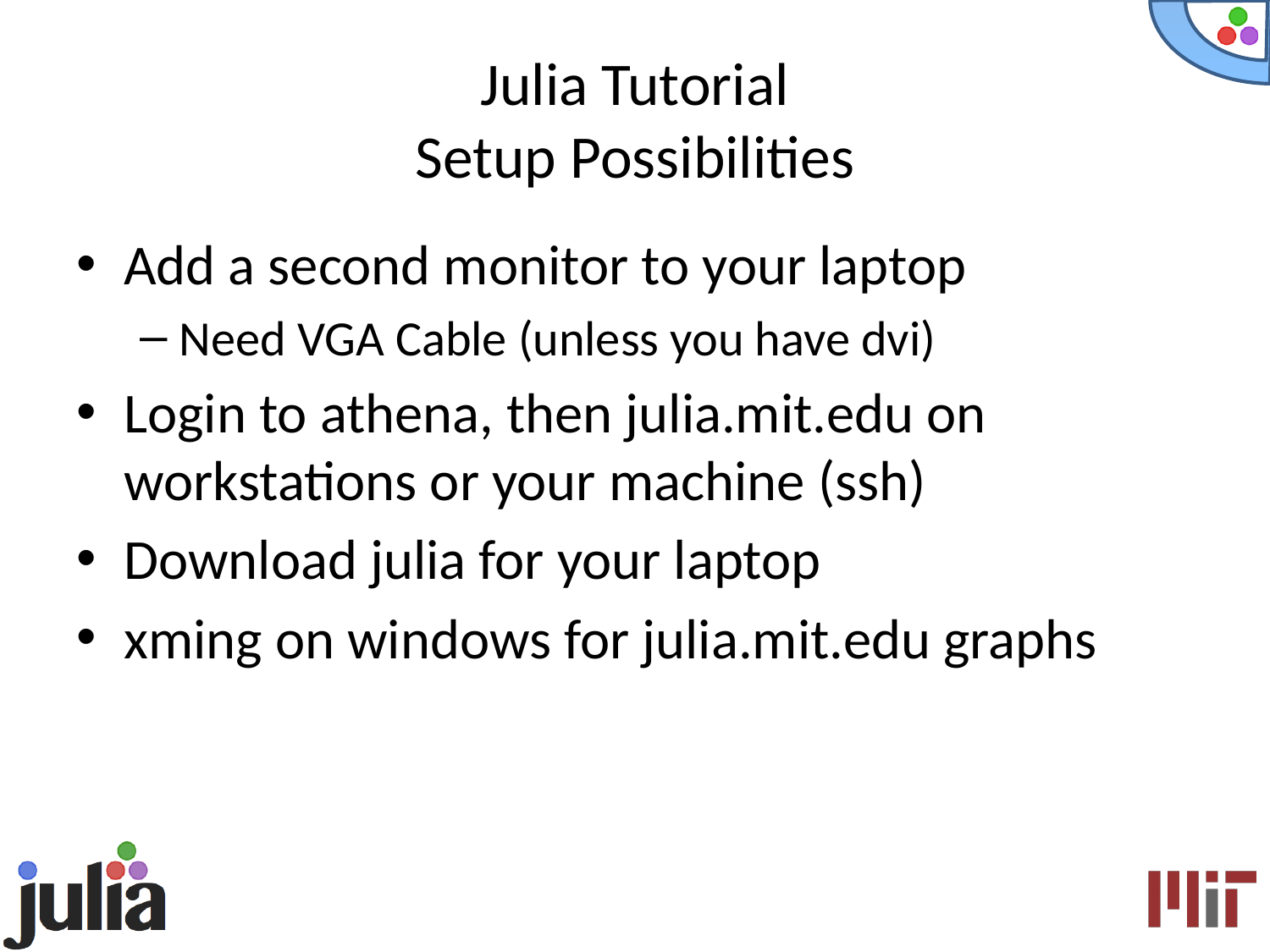

# Julia Tutorial Setup Possibilities
Add a second monitor to your laptop
Need VGA Cable (unless you have dvi)
Login to athena, then julia.mit.edu on workstations or your machine (ssh)
Download julia for your laptop
xming on windows for julia.mit.edu graphs